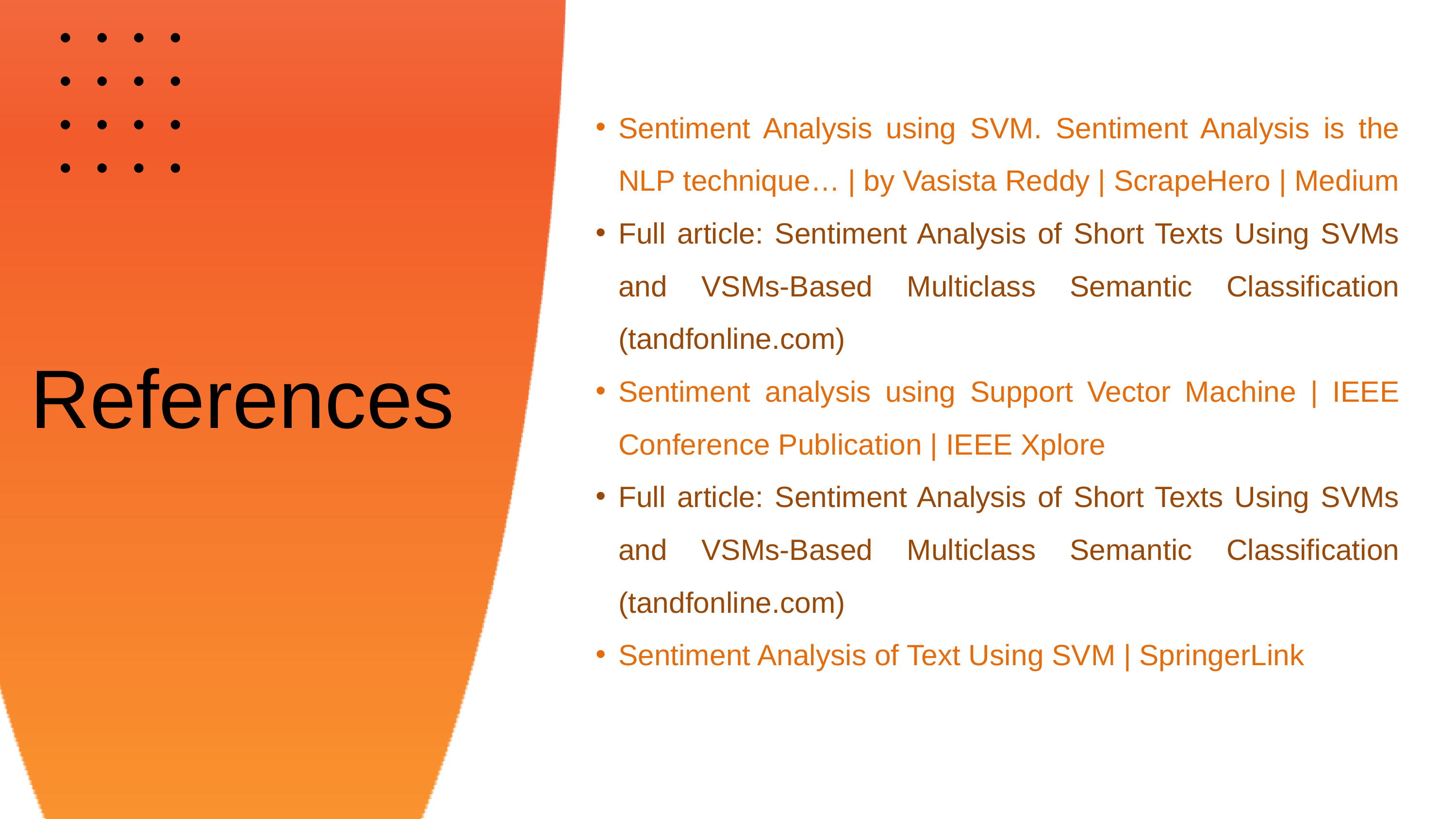

Sentiment Analysis using SVM. Sentiment Analysis is the NLP technique… | by Vasista Reddy | ScrapeHero | Medium
Full article: Sentiment Analysis of Short Texts Using SVMs and VSMs-Based Multiclass Semantic Classification (tandfonline.com)
Sentiment analysis using Support Vector Machine | IEEE Conference Publication | IEEE Xplore
Full article: Sentiment Analysis of Short Texts Using SVMs and VSMs-Based Multiclass Semantic Classification (tandfonline.com)
Sentiment Analysis of Text Using SVM | SpringerLink
References